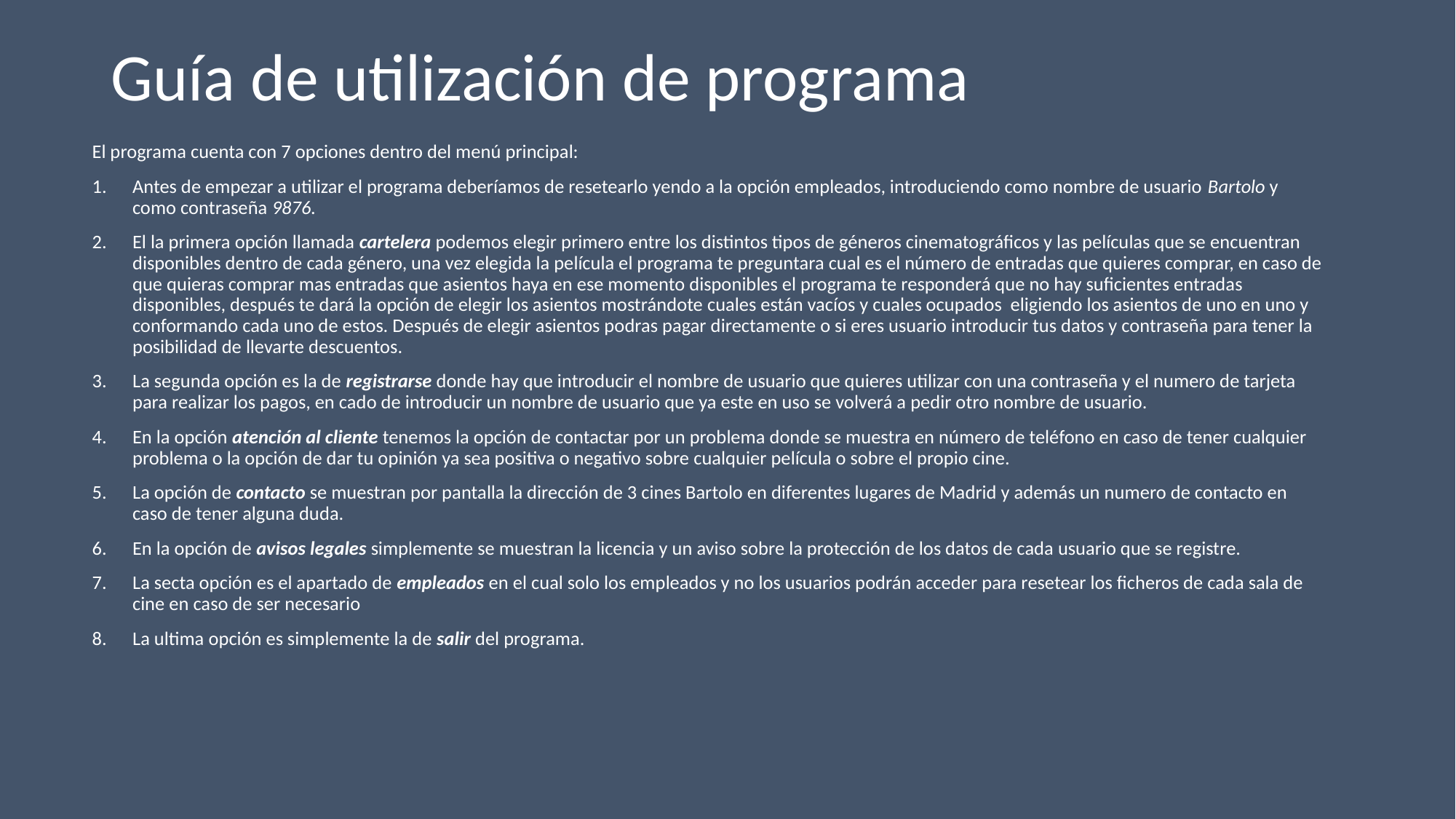

# Guía de utilización de programa
El programa cuenta con 7 opciones dentro del menú principal:
Antes de empezar a utilizar el programa deberíamos de resetearlo yendo a la opción empleados, introduciendo como nombre de usuario Bartolo y como contraseña 9876.
El la primera opción llamada cartelera podemos elegir primero entre los distintos tipos de géneros cinematográficos y las películas que se encuentran disponibles dentro de cada género, una vez elegida la película el programa te preguntara cual es el número de entradas que quieres comprar, en caso de que quieras comprar mas entradas que asientos haya en ese momento disponibles el programa te responderá que no hay suficientes entradas disponibles, después te dará la opción de elegir los asientos mostrándote cuales están vacíos y cuales ocupados  eligiendo los asientos de uno en uno y conformando cada uno de estos. Después de elegir asientos podras pagar directamente o si eres usuario introducir tus datos y contraseña para tener la posibilidad de llevarte descuentos.
La segunda opción es la de registrarse donde hay que introducir el nombre de usuario que quieres utilizar con una contraseña y el numero de tarjeta para realizar los pagos, en cado de introducir un nombre de usuario que ya este en uso se volverá a pedir otro nombre de usuario.
En la opción atención al cliente tenemos la opción de contactar por un problema donde se muestra en número de teléfono en caso de tener cualquier problema o la opción de dar tu opinión ya sea positiva o negativo sobre cualquier película o sobre el propio cine.
La opción de contacto se muestran por pantalla la dirección de 3 cines Bartolo en diferentes lugares de Madrid y además un numero de contacto en caso de tener alguna duda.
En la opción de avisos legales simplemente se muestran la licencia y un aviso sobre la protección de los datos de cada usuario que se registre.
La secta opción es el apartado de empleados en el cual solo los empleados y no los usuarios podrán acceder para resetear los ficheros de cada sala de cine en caso de ser necesario
La ultima opción es simplemente la de salir del programa.